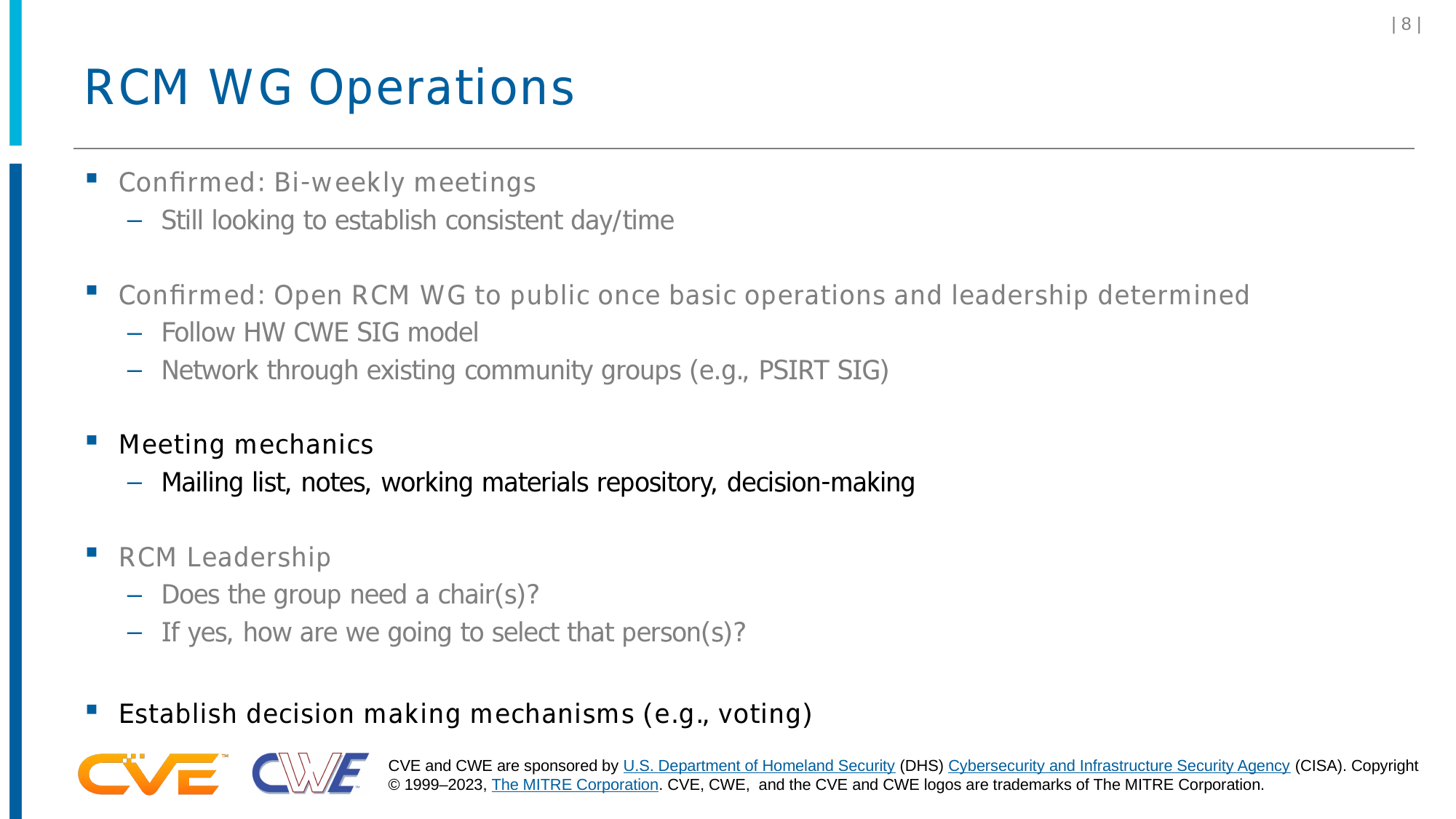

| 8 |
# RCM WG Operations
Confirmed: Bi-weekly meetings
Still looking to establish consistent day/time

Confirmed: Open RCM WG to public once basic operations and leadership determined
Follow HW CWE SIG model
Network through existing community groups (e.g., PSIRT SIG)

Meeting mechanics
Mailing list, notes, working materials repository, decision-making

RCM Leadership
Does the group need a chair(s)?
If yes, how are we going to select that person(s)?

Establish decision making mechanisms (e.g., voting)